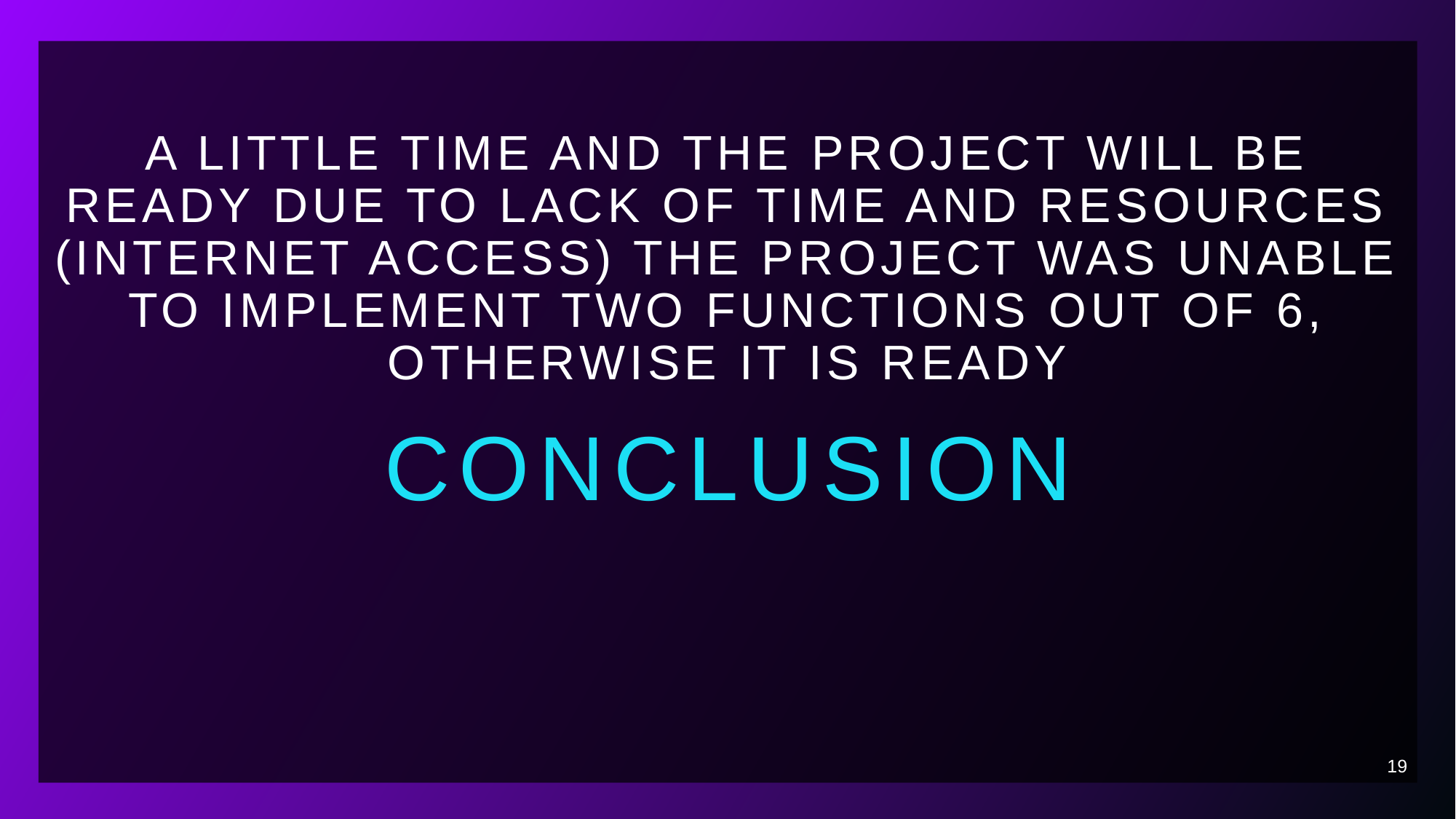

# A little time and the project will be ready due to lack of time and resources (Internet access) the project was unable to implement two functions out of 6, otherwise it is ready
Conclusion
19